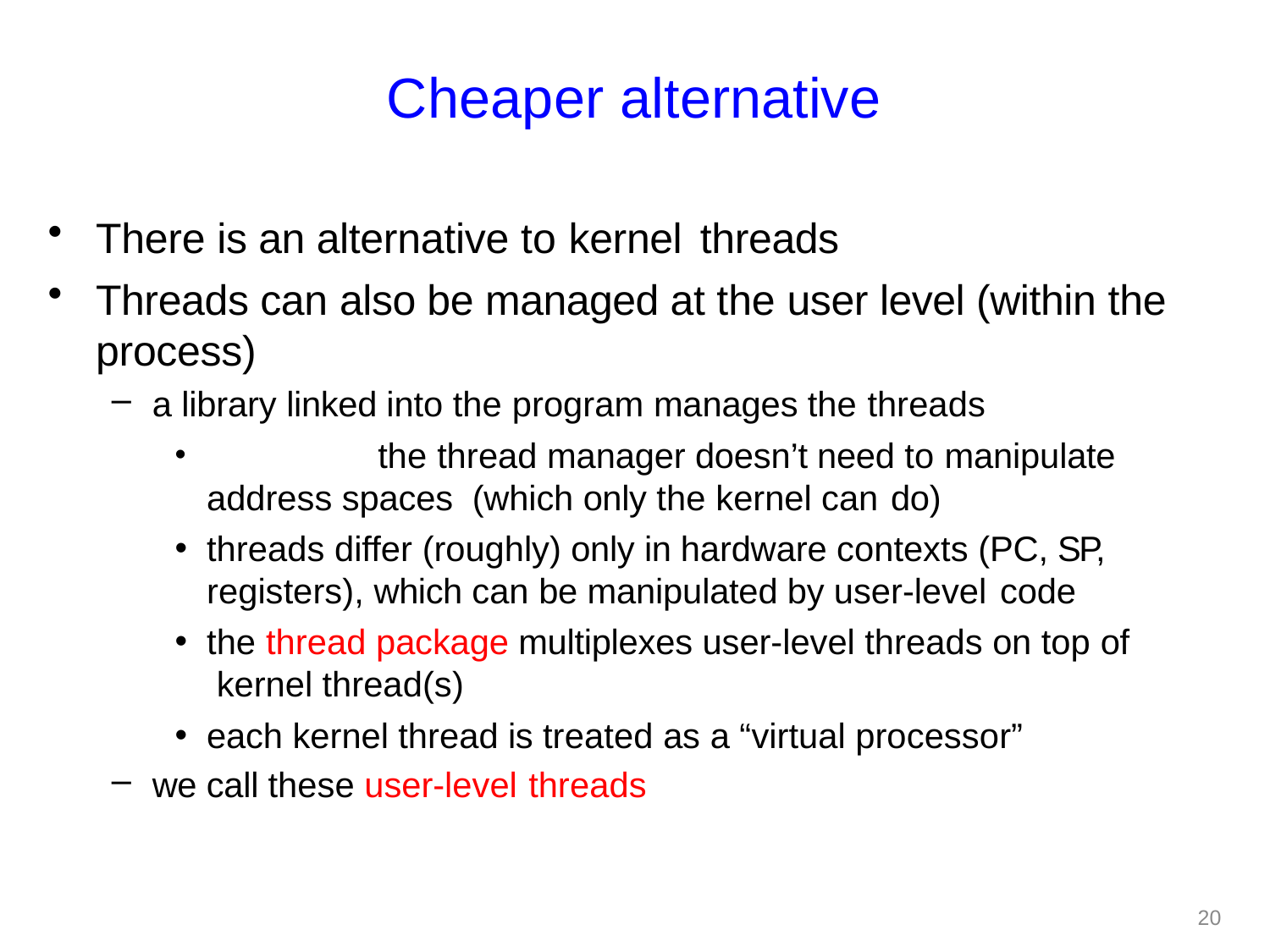

# Cheaper alternative
There is an alternative to kernel threads
Threads can also be managed at the user level (within the  process)
a library linked into the program manages the threads
	the thread manager doesn’t need to manipulate address spaces  (which only the kernel can do)
threads differ (roughly) only in hardware contexts (PC, SP,  registers), which can be manipulated by user-level code
the thread package multiplexes user-level threads on top of  kernel thread(s)
each kernel thread is treated as a “virtual processor”
we call these user-level threads
20